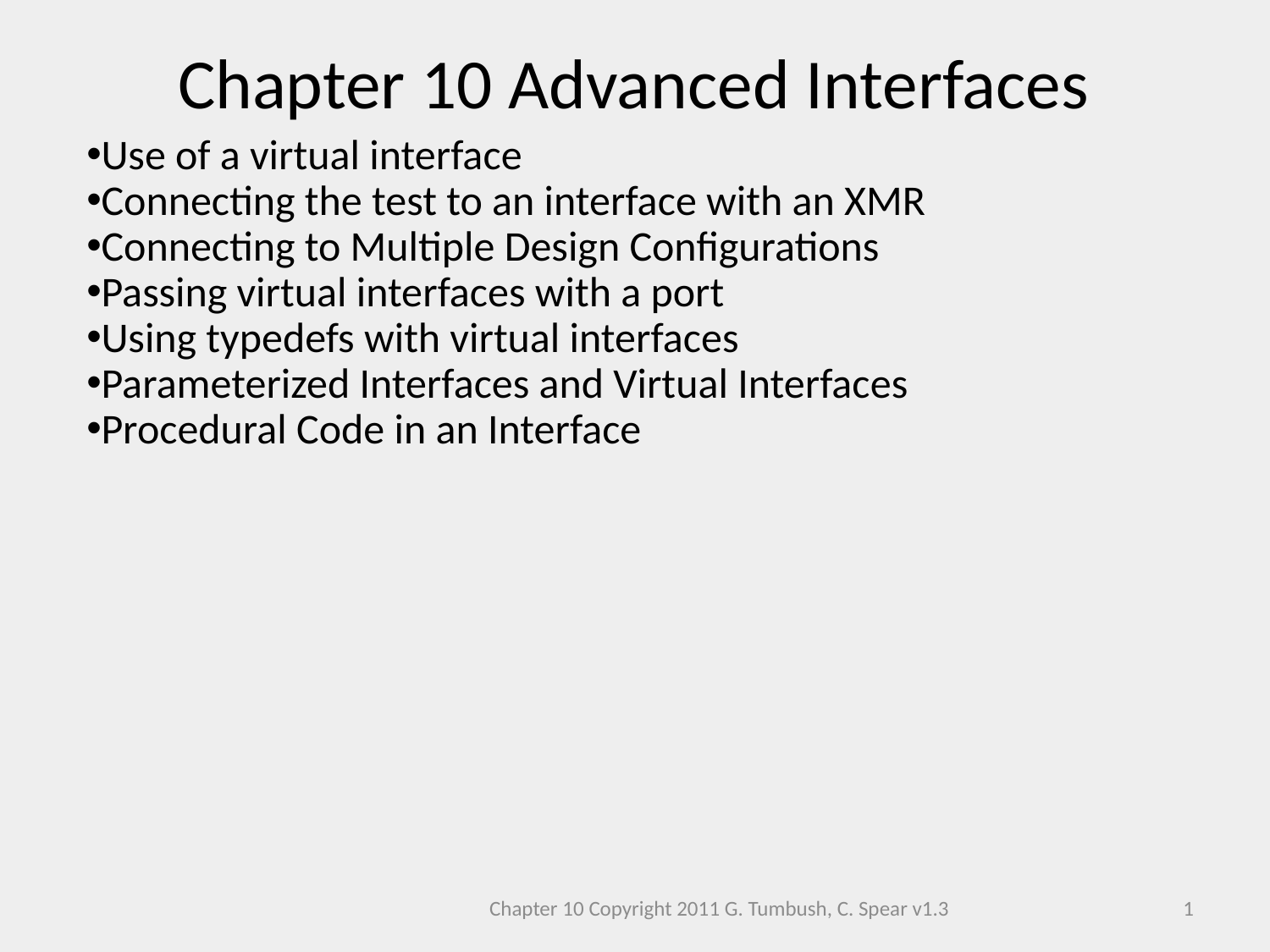

Chapter 10 Advanced Interfaces
Use of a virtual interface
Connecting the test to an interface with an XMR
Connecting to Multiple Design Configurations
Passing virtual interfaces with a port
Using typedefs with virtual interfaces
Parameterized Interfaces and Virtual Interfaces
Procedural Code in an Interface
Chapter 10 Copyright 2011 G. Tumbush, C. Spear v1.3
1